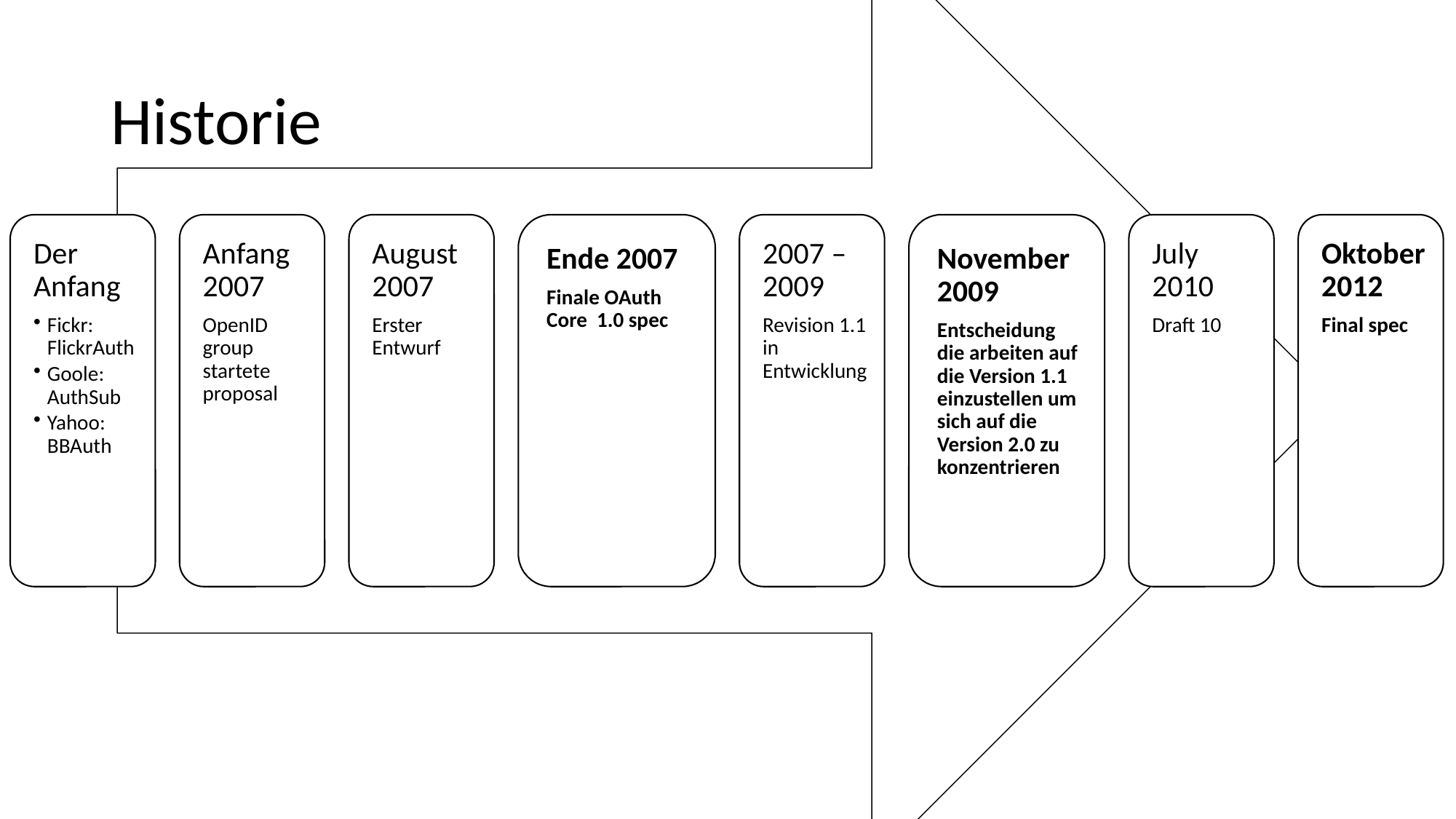

Der Anfang
Fickr: FlickrAuth
Goole: AuthSub
Yahoo:  BBAuth
Anfang 2007
OpenID group startete proposal
August 2007
Erster Entwurf
Ende 2007
Finale OAuth Core  1.0 spec
2007 – 2009
Revision 1.1 in Entwicklung
November 2009
Entscheidung die arbeiten auf die Version 1.1 einzustellen um sich auf die Version 2.0 zu konzentrieren
July 2010
Draft 10
Oktober 2012
Final spec
# Historie